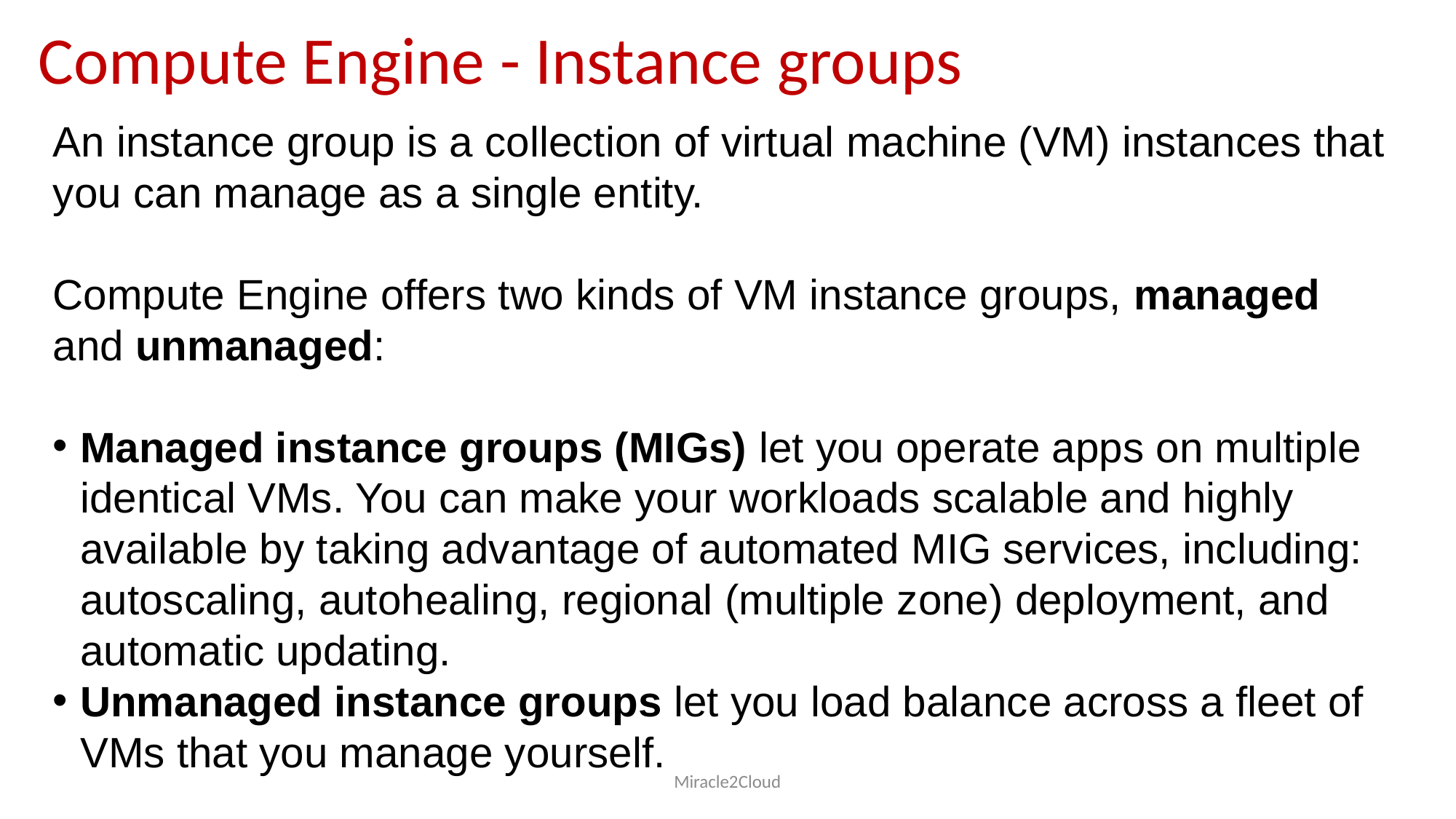

# Compute Engine - Instance groups
An instance group is a collection of virtual machine (VM) instances that you can manage as a single entity.

Compute Engine offers two kinds of VM instance groups, managed and unmanaged:

Managed instance groups (MIGs) let you operate apps on multiple identical VMs. You can make your workloads scalable and highly available by taking advantage of automated MIG services, including: autoscaling, autohealing, regional (multiple zone) deployment, and automatic updating.
Unmanaged instance groups let you load balance across a fleet of VMs that you manage yourself.
Miracle2Cloud